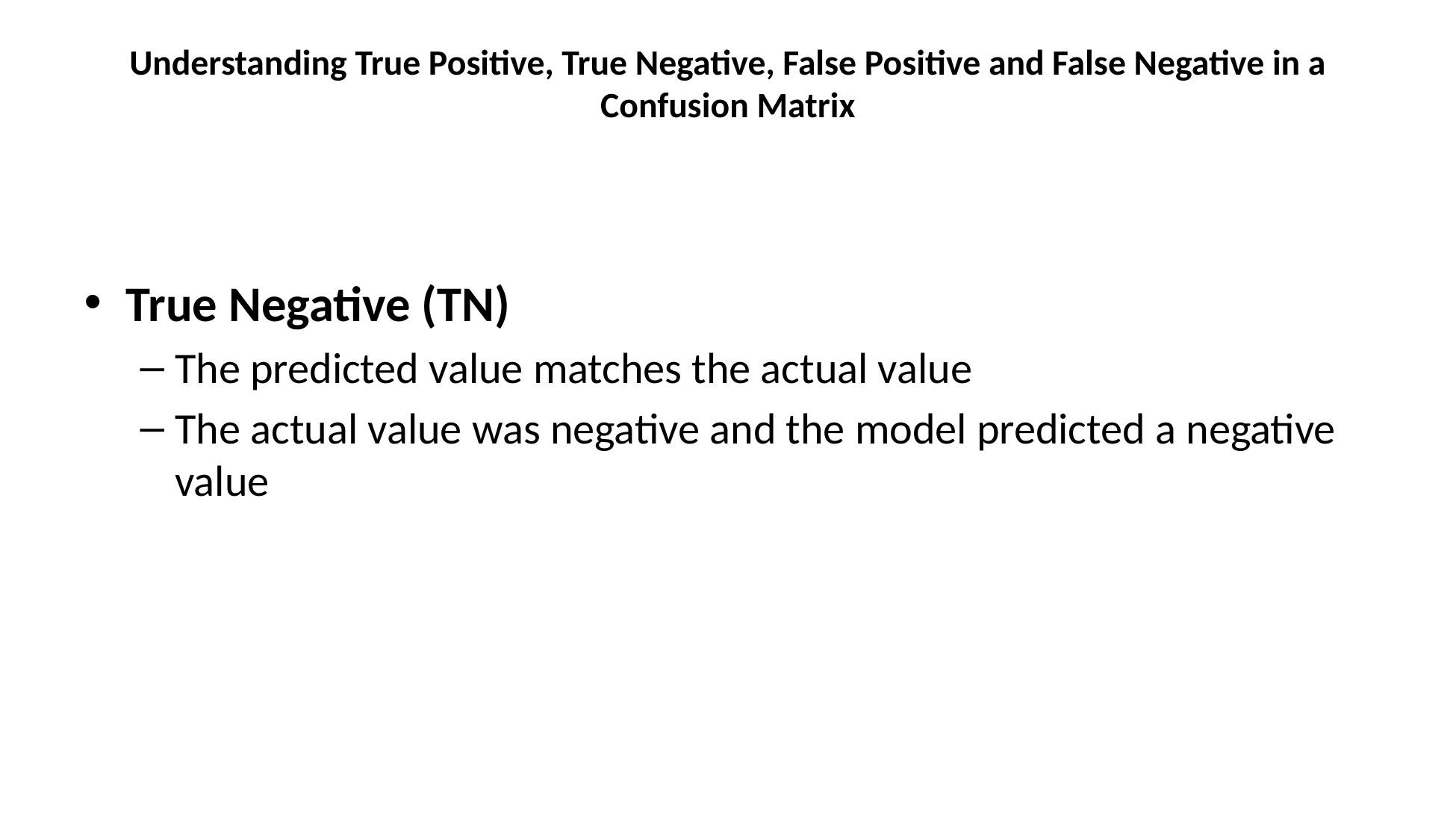

# Understanding True Positive, True Negative, False Positive and False Negative in a Confusion Matrix

True Negative (TN)
The predicted value matches the actual value
The actual value was negative and the model predicted a negative value